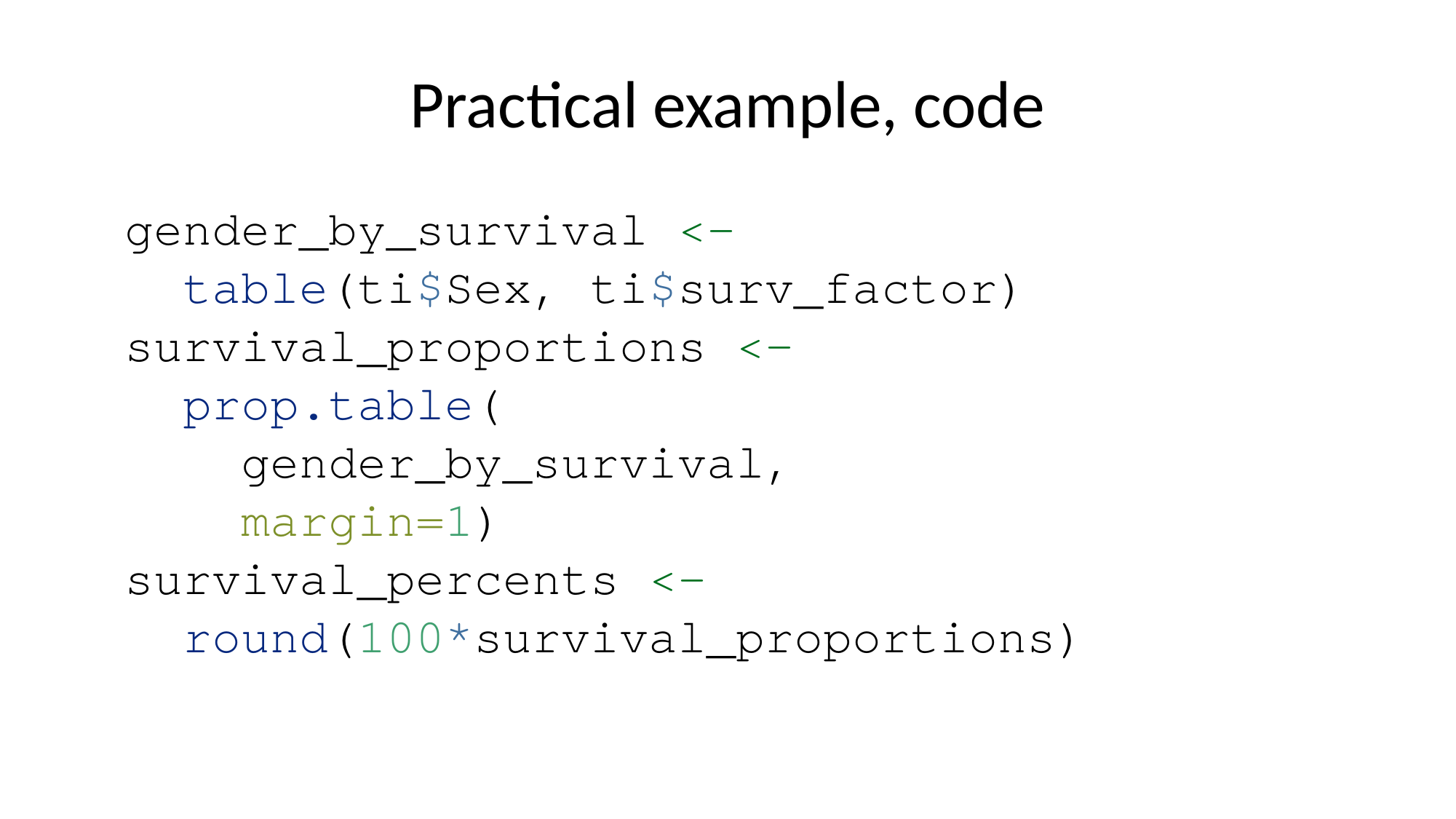

# Practical example, code
gender_by_survival <-
  table(ti$Sex, ti$surv_factor)
survival_proportions <-
  prop.table(
    gender_by_survival,
    margin=1)
survival_percents <-
  round(100*survival_proportions)